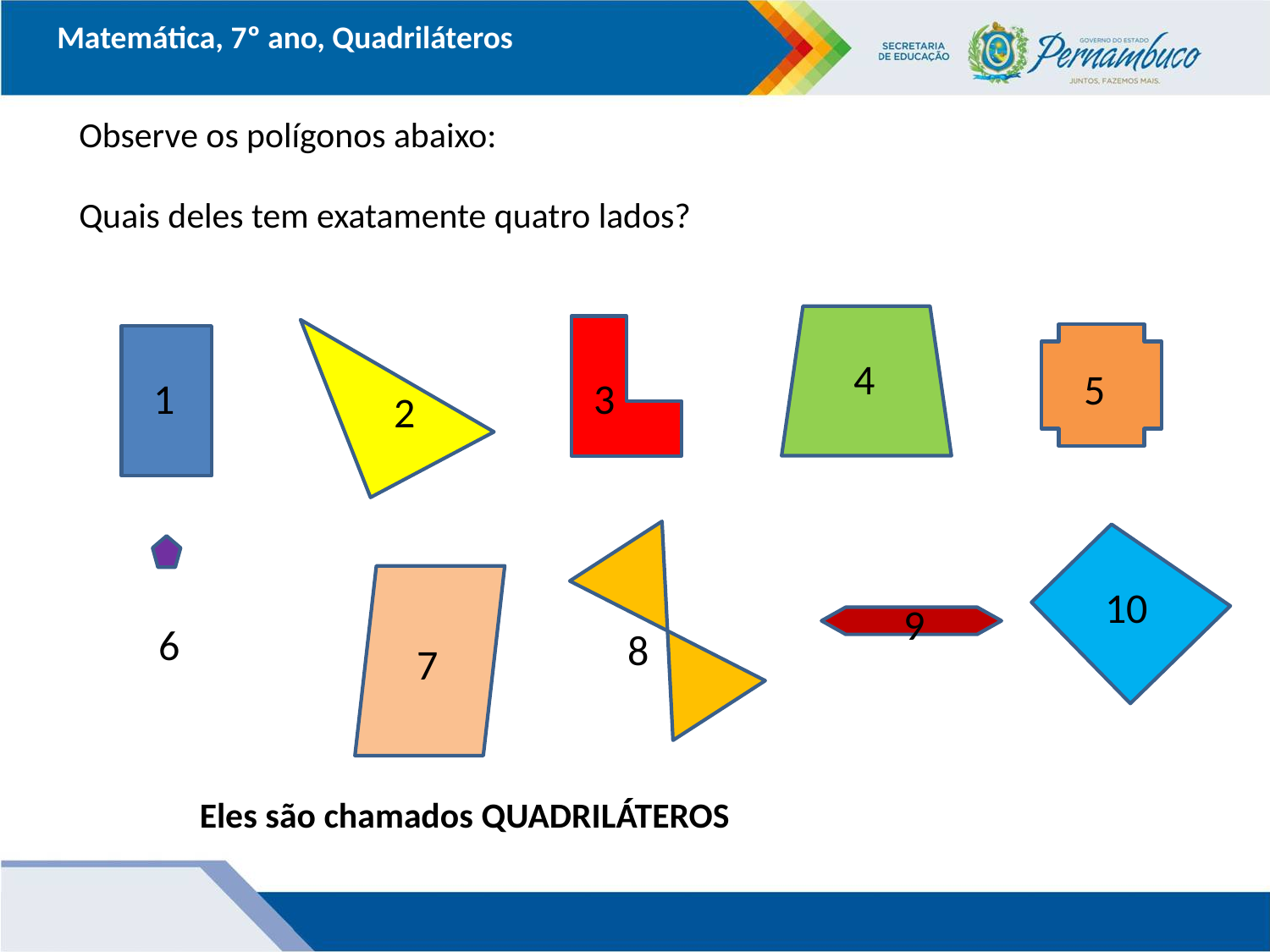

Matemática, 7º ano, Quadriláteros

Observe os polígonos abaixo:

Quais deles tem exatamente quatro lados?

4
5
1
3
2

10
9
6
8
7
Eles são chamados QUADRILÁTEROS